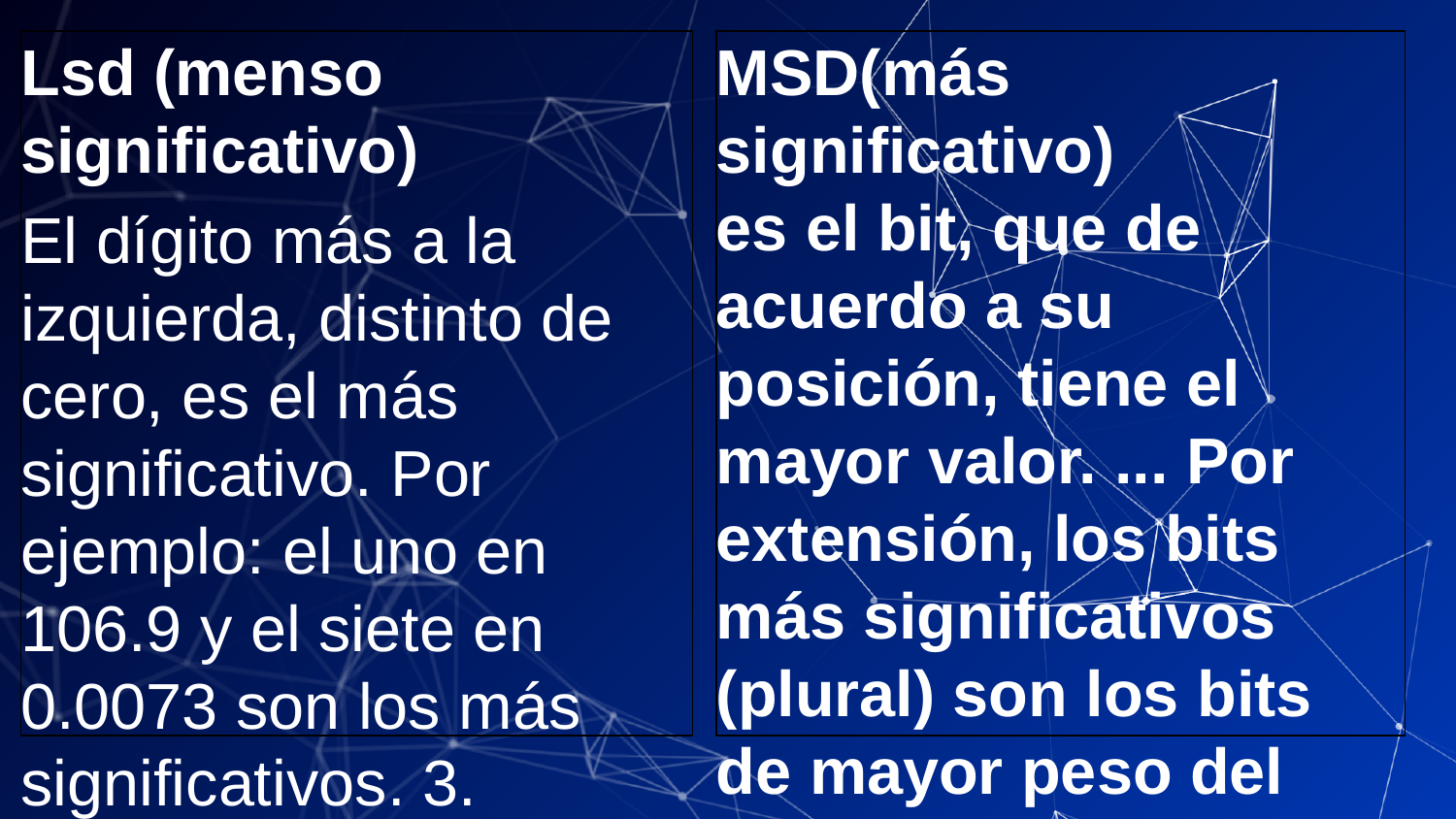

Lsd (menso significativo)
El dígito más a la izquierda, distinto de cero, es el más significativo. Por ejemplo: el uno en 106.9 y el siete en 0.0073 son los más significativos. 3.
MSD(más significativo)
es el bit, que de acuerdo a su posición, tiene el mayor valor. ... Por extensión, los bits más significativos (plural) son los bits de mayor peso del número más cercano al msb, incluido el msb.
7